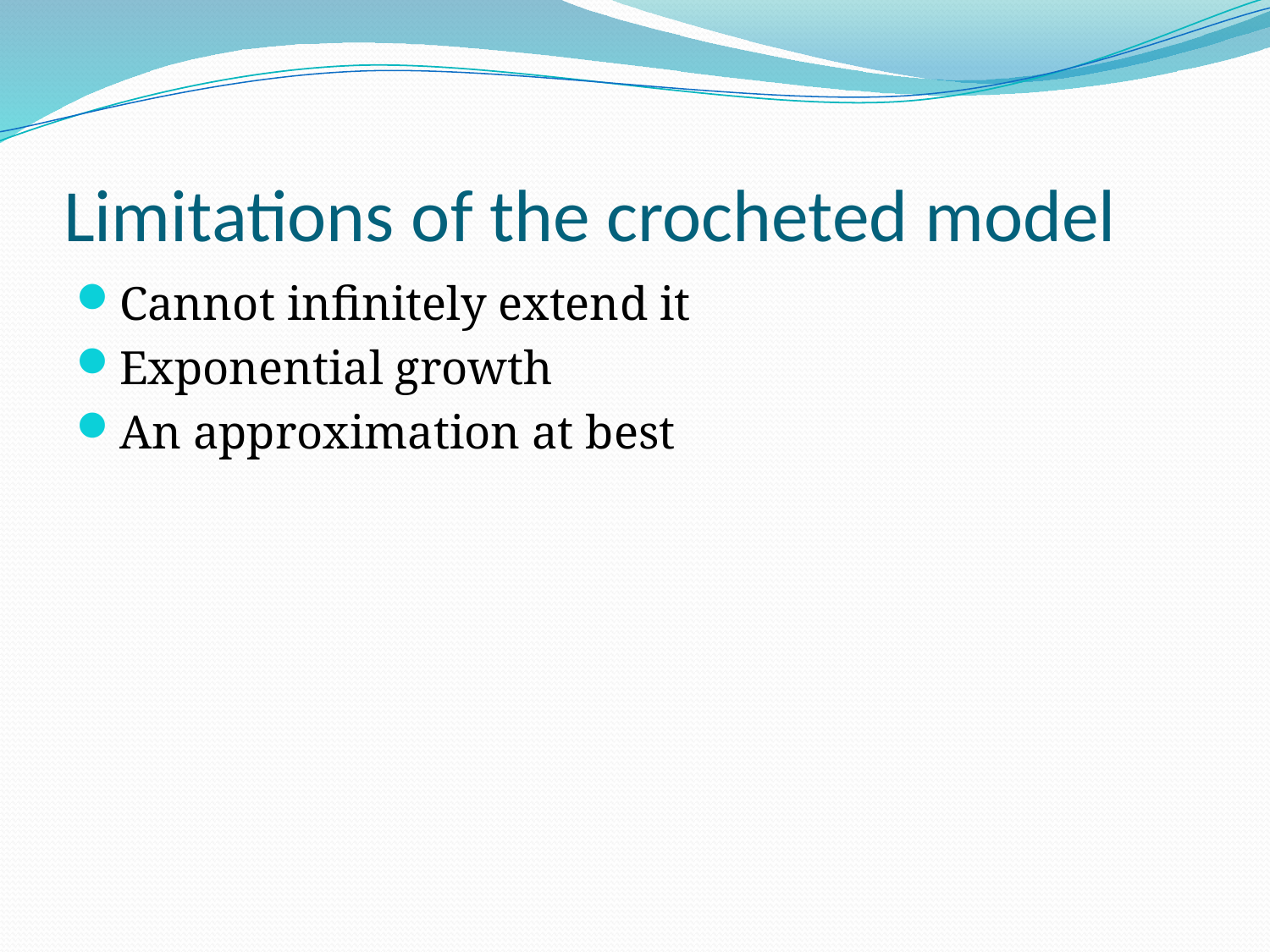

# Limitations of the crocheted model
Cannot infinitely extend it
Exponential growth
An approximation at best